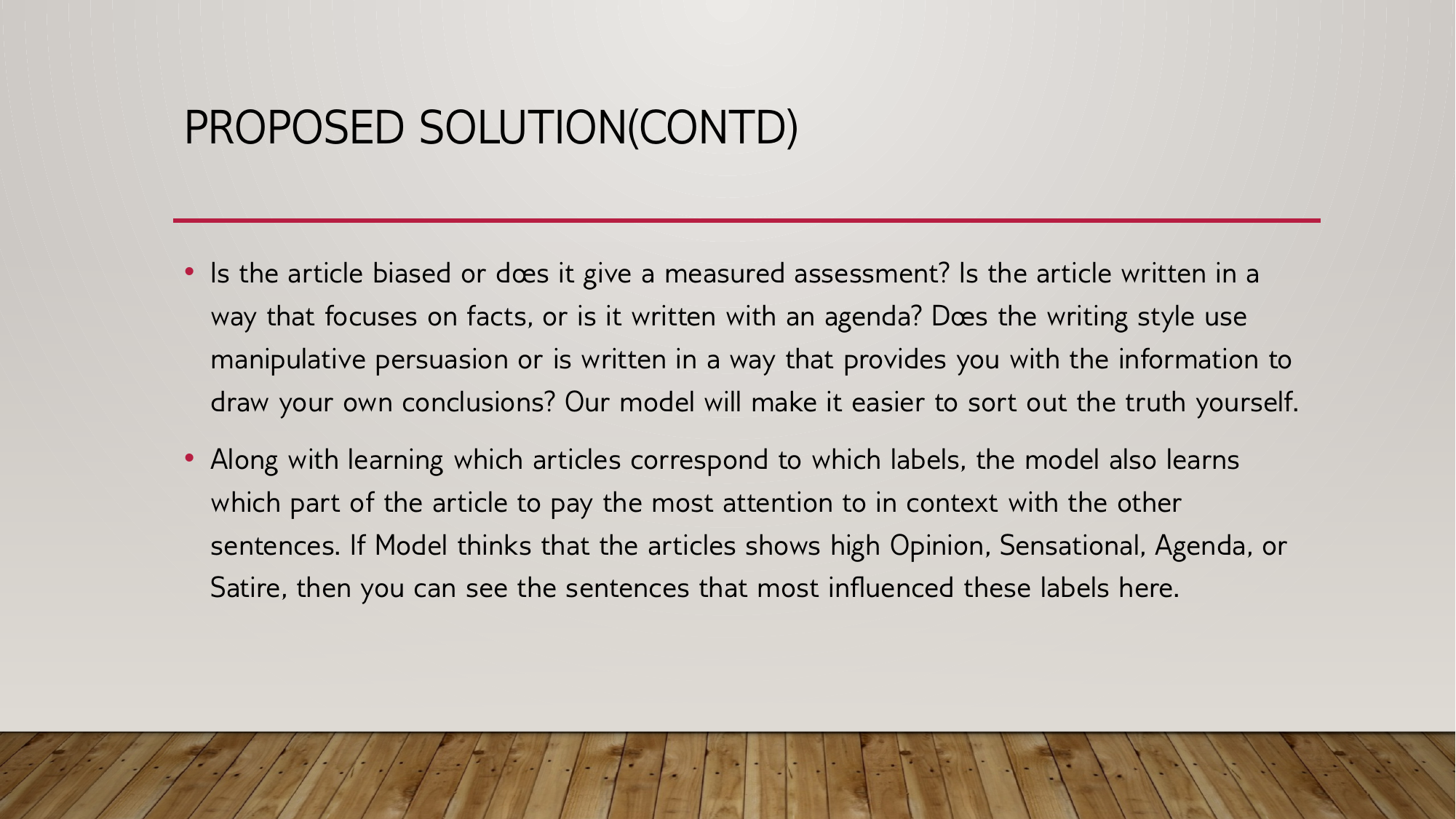

# PROPOSED SOLUTION(CONTD)
Is the article biased or does it give a measured assessment? Is the article written in a way that focuses on facts, or is it written with an agenda? Does the writing style use manipulative persuasion or is written in a way that provides you with the information to draw your own conclusions? Our model will make it easier to sort out the truth yourself.
Along with learning which articles correspond to which labels, the model also learns which part of the article to pay the most attention to in context with the other sentences. If Model thinks that the articles shows high Opinion, Sensational, Agenda, or Satire, then you can see the sentences that most influenced these labels here.